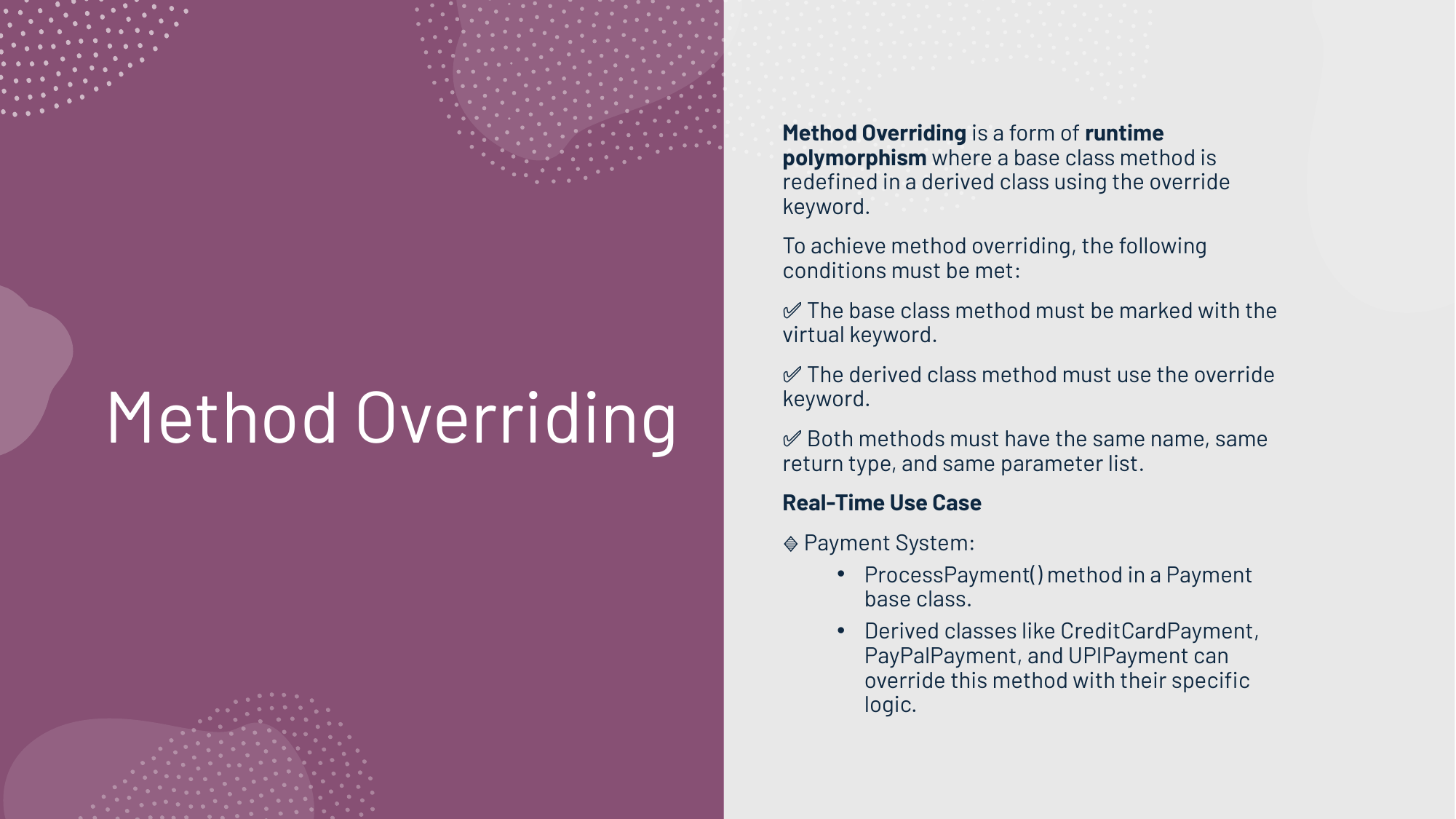

Method Overriding is a form of runtime polymorphism where a base class method is redefined in a derived class using the override keyword.
To achieve method overriding, the following conditions must be met:
✅ The base class method must be marked with the virtual keyword.
✅ The derived class method must use the override keyword.
✅ Both methods must have the same name, same return type, and same parameter list.
Real-Time Use Case
🔹 Payment System:
ProcessPayment() method in a Payment base class.
Derived classes like CreditCardPayment, PayPalPayment, and UPIPayment can override this method with their specific logic.
# Method Overriding